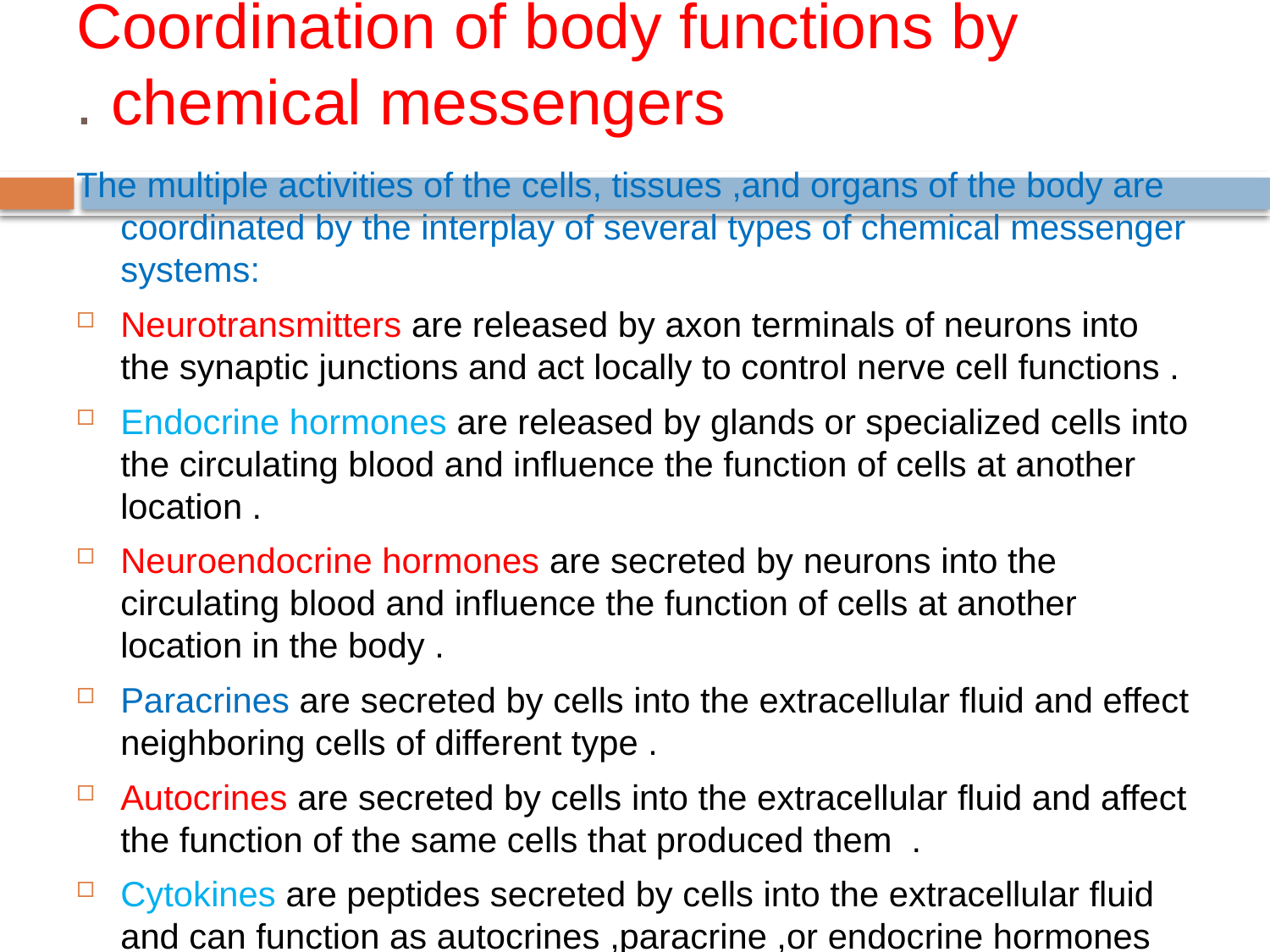

# Coordination of body functions by chemical messengers .
The multiple activities of the cells, tissues ,and organs of the body are coordinated by the interplay of several types of chemical messenger systems:
Neurotransmitters are released by axon terminals of neurons into the synaptic junctions and act locally to control nerve cell functions .
Endocrine hormones are released by glands or specialized cells into the circulating blood and influence the function of cells at another location .
Neuroendocrine hormones are secreted by neurons into the circulating blood and influence the function of cells at another location in the body .
Paracrines are secreted by cells into the extracellular fluid and effect neighboring cells of different type .
Autocrines are secreted by cells into the extracellular fluid and affect the function of the same cells that produced them  .
Cytokines are peptides secreted by cells into the extracellular fluid and can function as autocrines ,paracrine ,or endocrine hormones (interleukins,and lymphokines) .